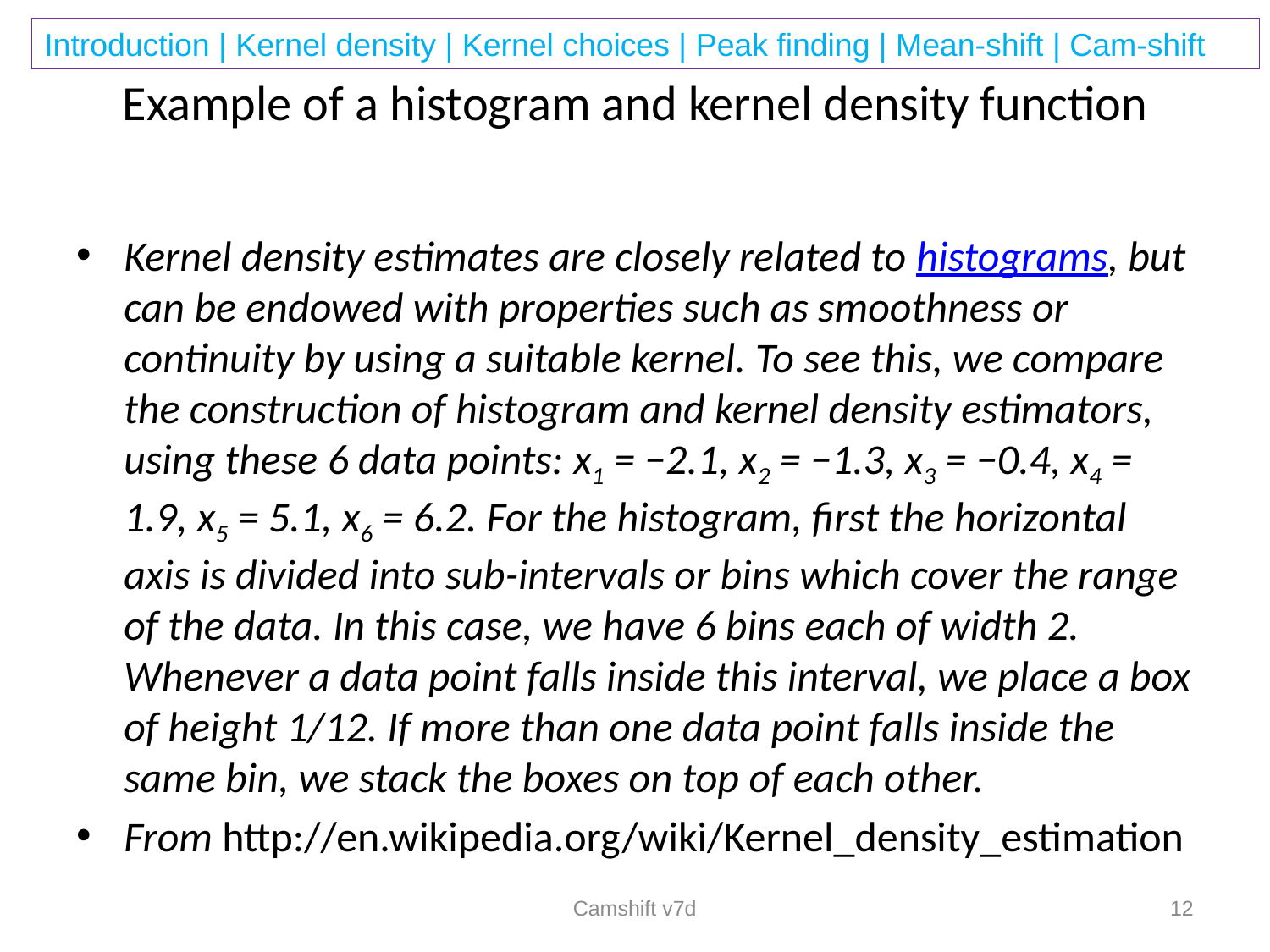

# Example of a histogram and kernel density function
Kernel density estimates are closely related to histograms, but can be endowed with properties such as smoothness or continuity by using a suitable kernel. To see this, we compare the construction of histogram and kernel density estimators, using these 6 data points: x1 = −2.1, x2 = −1.3, x3 = −0.4, x4 = 1.9, x5 = 5.1, x6 = 6.2. For the histogram, first the horizontal axis is divided into sub-intervals or bins which cover the range of the data. In this case, we have 6 bins each of width 2. Whenever a data point falls inside this interval, we place a box of height 1/12. If more than one data point falls inside the same bin, we stack the boxes on top of each other.
From http://en.wikipedia.org/wiki/Kernel_density_estimation

Camshift v7d
12